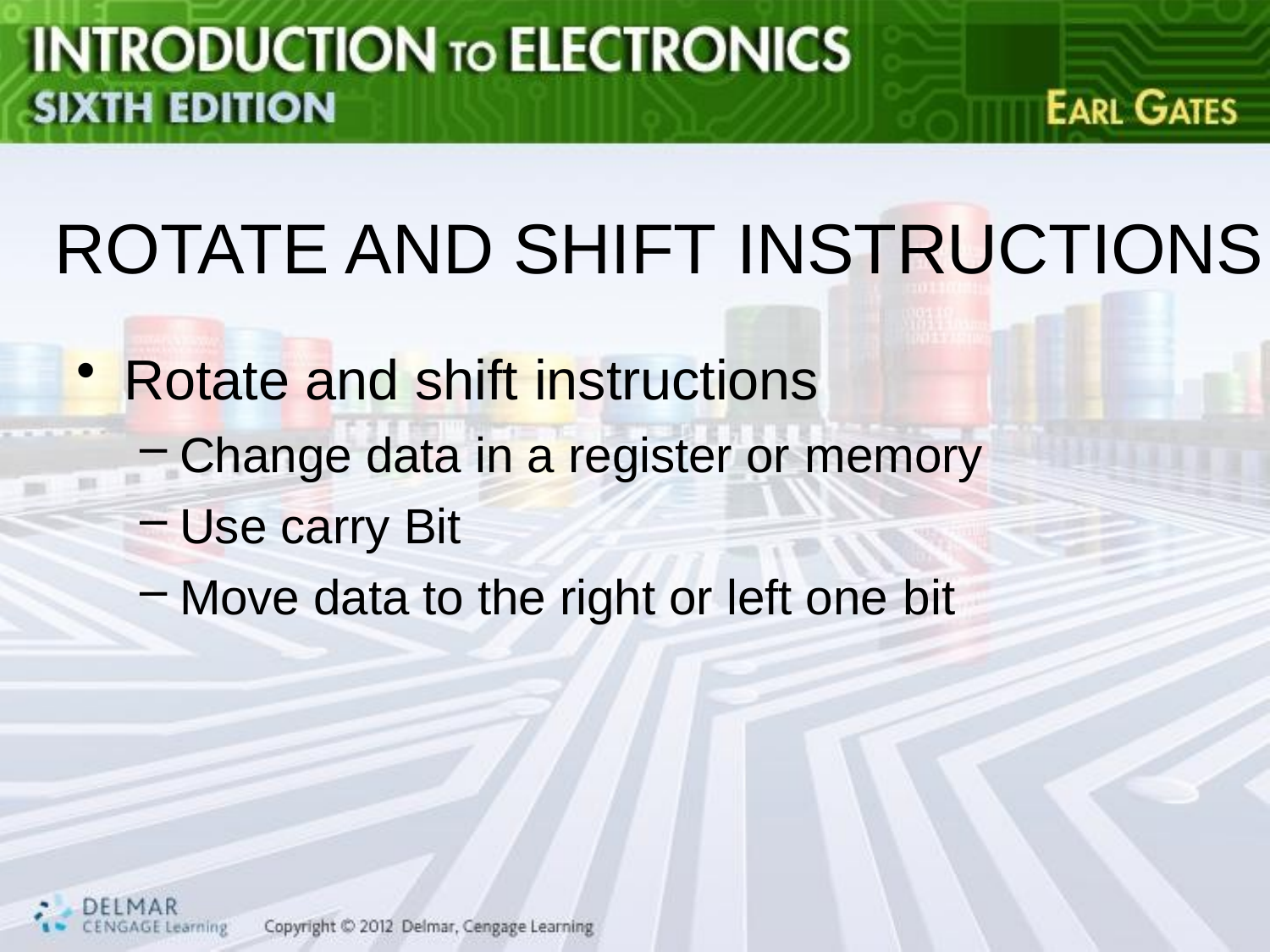

# ROTATE AND SHIFT INSTRUCTIONS
Rotate and shift instructions
Change data in a register or memory
Use carry Bit
Move data to the right or left one bit